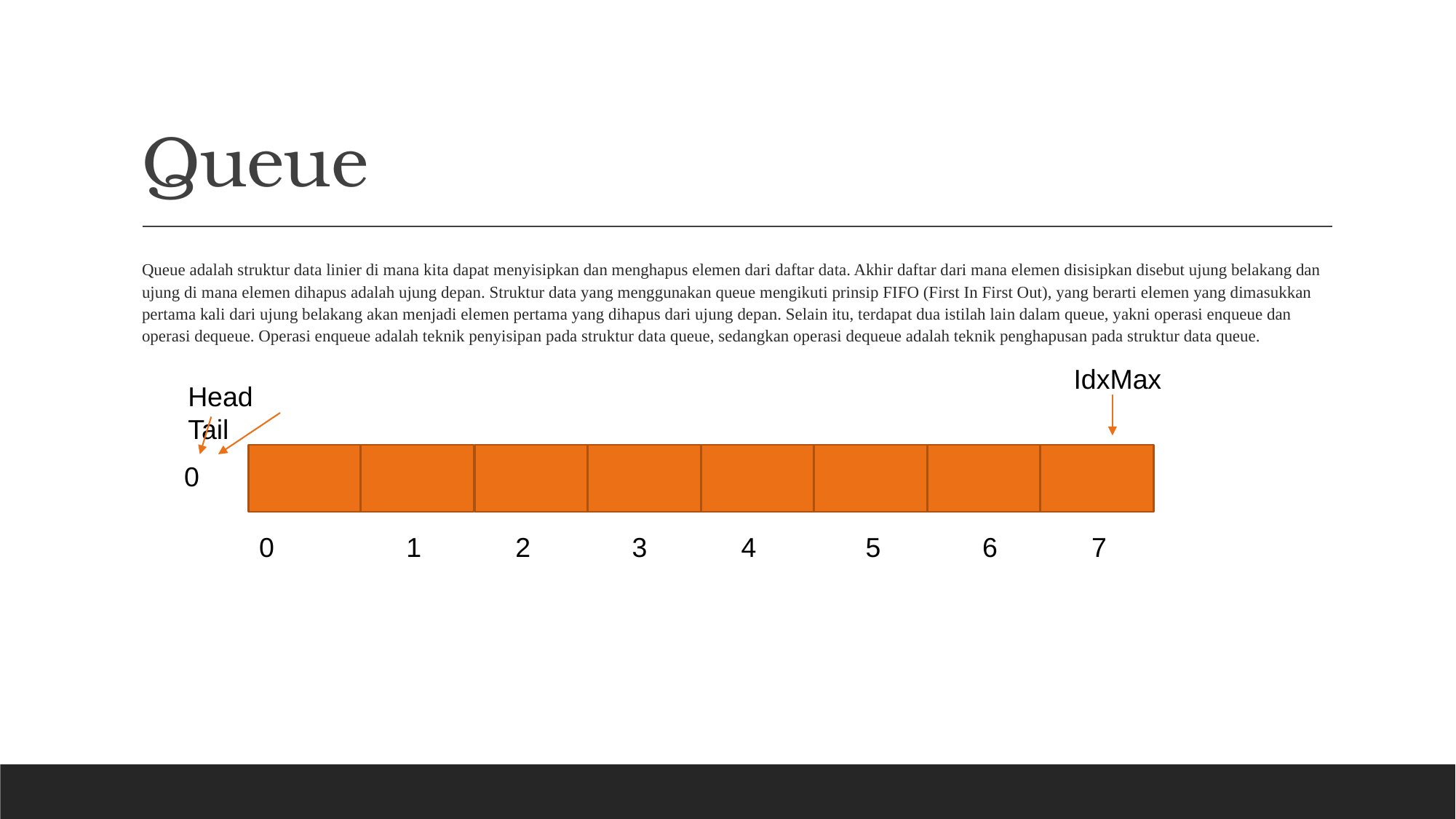

# Queue
Queue adalah struktur data linier di mana kita dapat menyisipkan dan menghapus elemen dari daftar data. Akhir daftar dari mana elemen disisipkan disebut ujung belakang dan ujung di mana elemen dihapus adalah ujung depan. Struktur data yang menggunakan queue mengikuti prinsip FIFO (First In First Out), yang berarti elemen yang dimasukkan pertama kali dari ujung belakang akan menjadi elemen pertama yang dihapus dari ujung depan. Selain itu, terdapat dua istilah lain dalam queue, yakni operasi enqueue dan operasi dequeue. Operasi enqueue adalah teknik penyisipan pada struktur data queue, sedangkan operasi dequeue adalah teknik penghapusan pada struktur data queue.
IdxMax

Head   Tail

0
0	     1	     2	      3	      4	        5	         6	         7